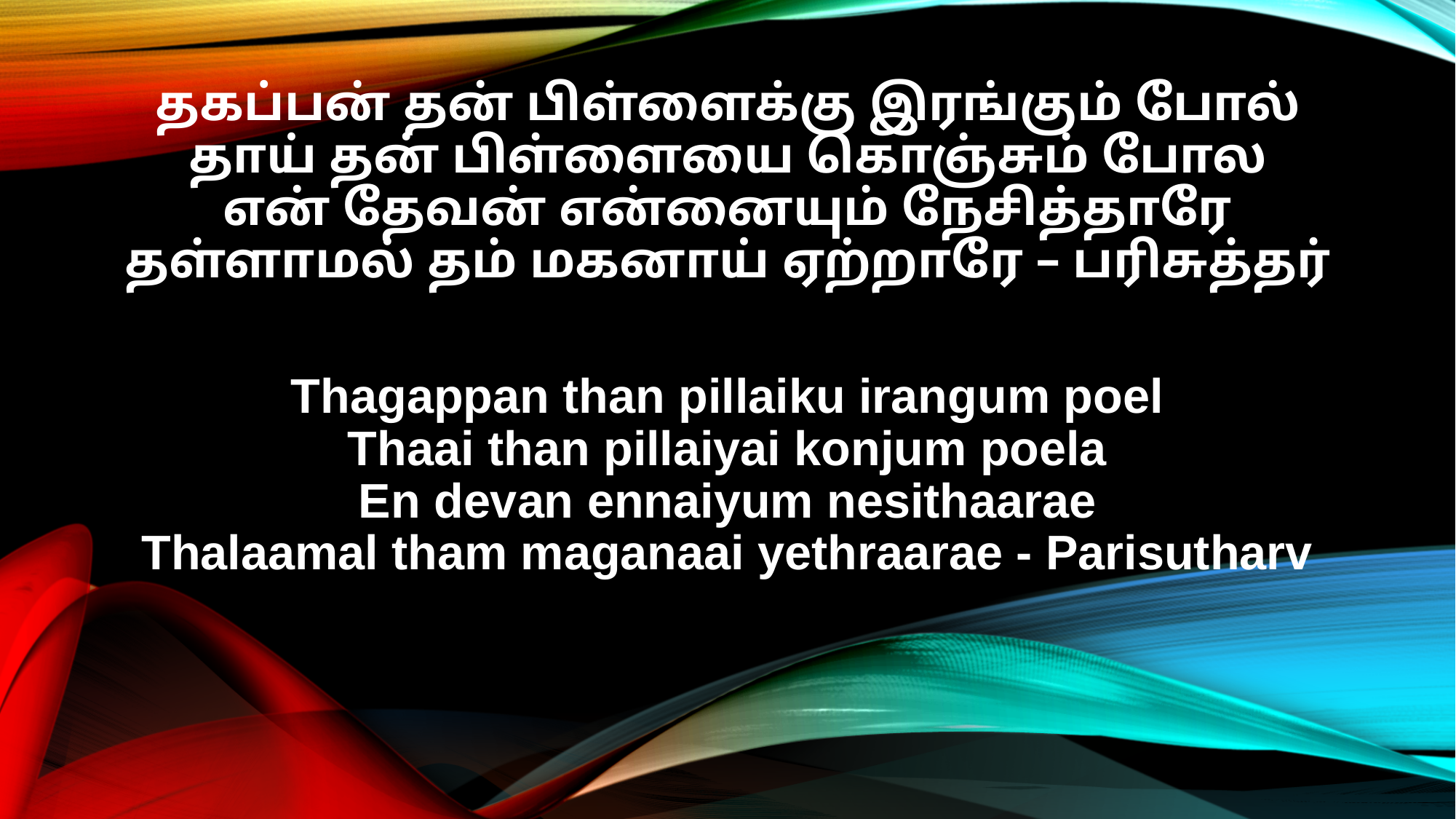

தகப்பன் தன் பிள்ளைக்கு இரங்கும் போல்
தாய் தன் பிள்ளையை கொஞ்சும் போல
என் தேவன் என்னையும் நேசித்தாரே
தள்ளாமல் தம் மகனாய் ஏற்றாரே – பரிசுத்தர்

Thagappan than pillaiku irangum poel
Thaai than pillaiyai konjum poela
En devan ennaiyum nesithaarae
Thalaamal tham maganaai yethraarae - Parisutharv